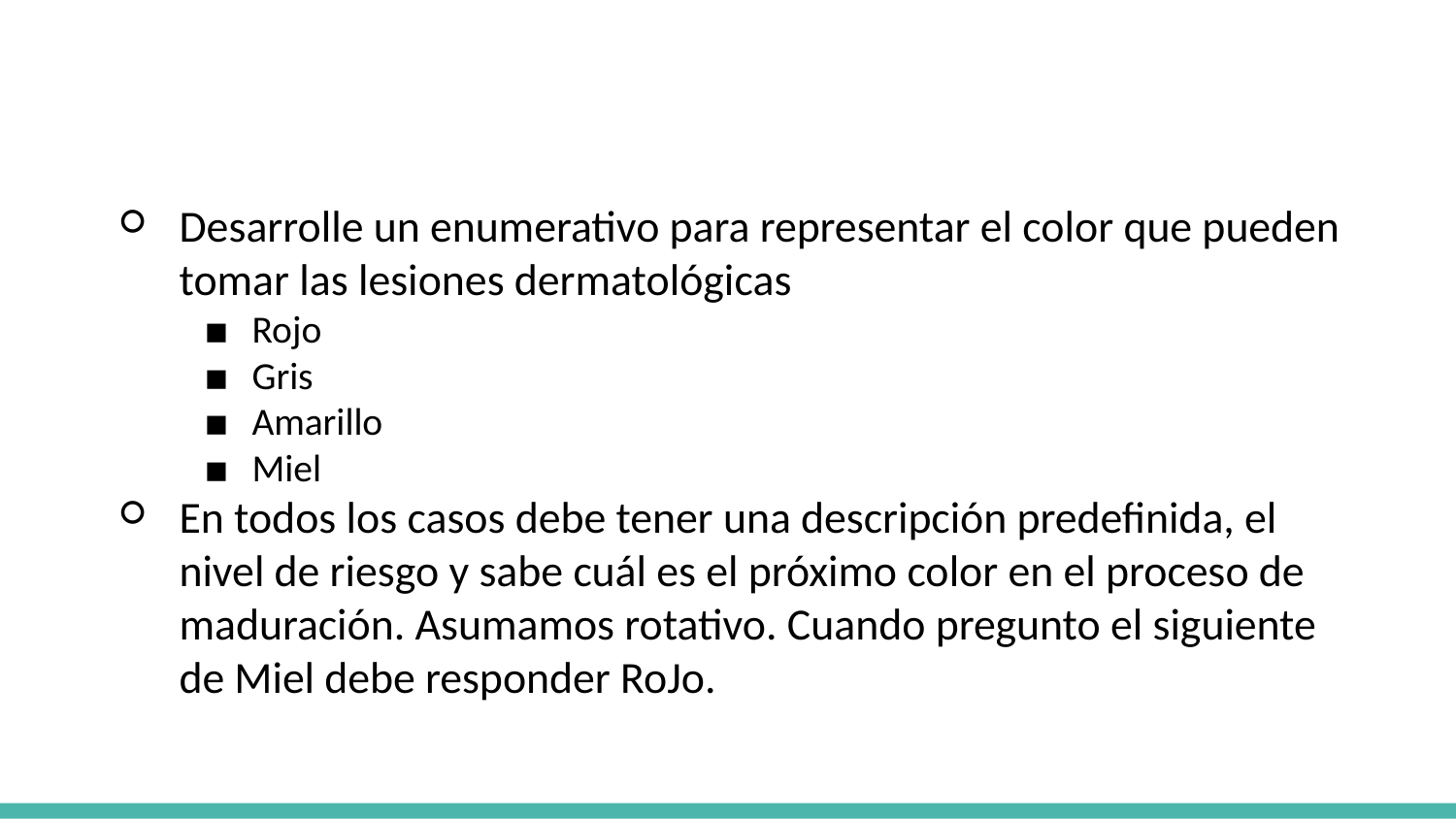

#
Desarrolle un enumerativo para representar el color que pueden tomar las lesiones dermatológicas
Rojo
Gris
Amarillo
Miel
En todos los casos debe tener una descripción predefinida, el nivel de riesgo y sabe cuál es el próximo color en el proceso de maduración. Asumamos rotativo. Cuando pregunto el siguiente de Miel debe responder RoJo.